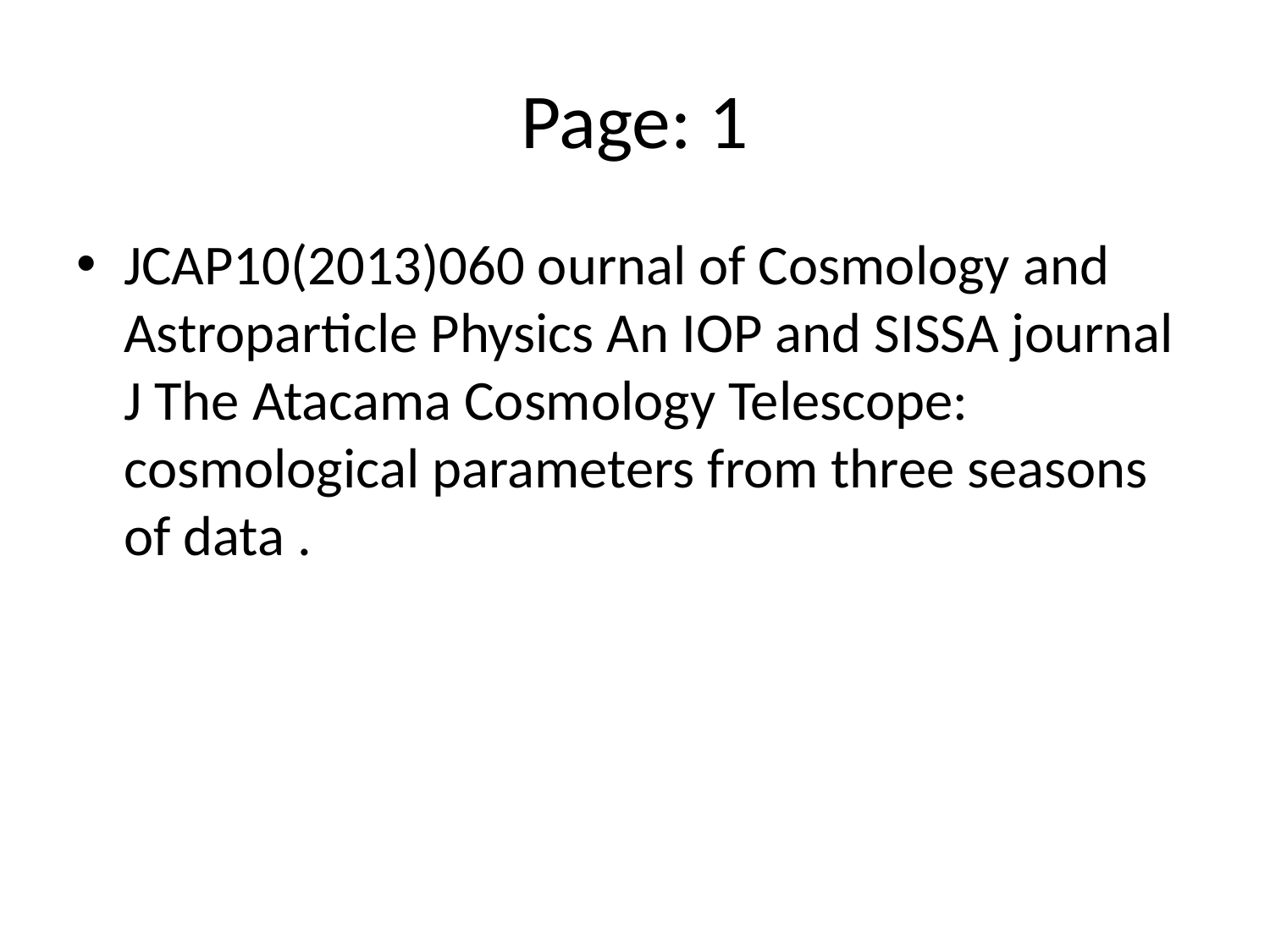

# Page: 1
JCAP10(2013)060 ournal of Cosmology and Astroparticle Physics An IOP and SISSA journal J The Atacama Cosmology Telescope: cosmological parameters from three seasons of data .